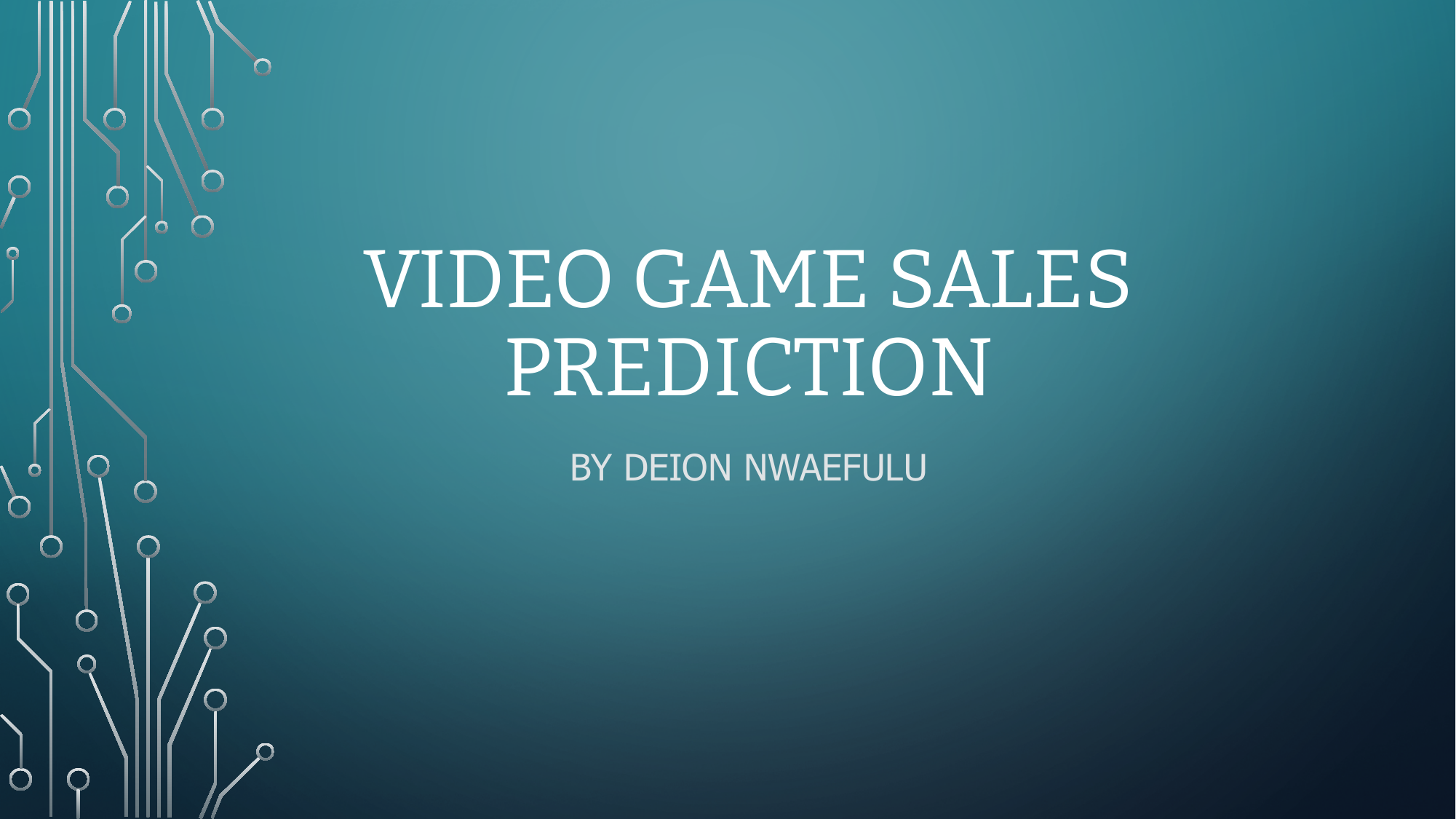

# Video Game Sales Prediction
By Deion Nwaefulu